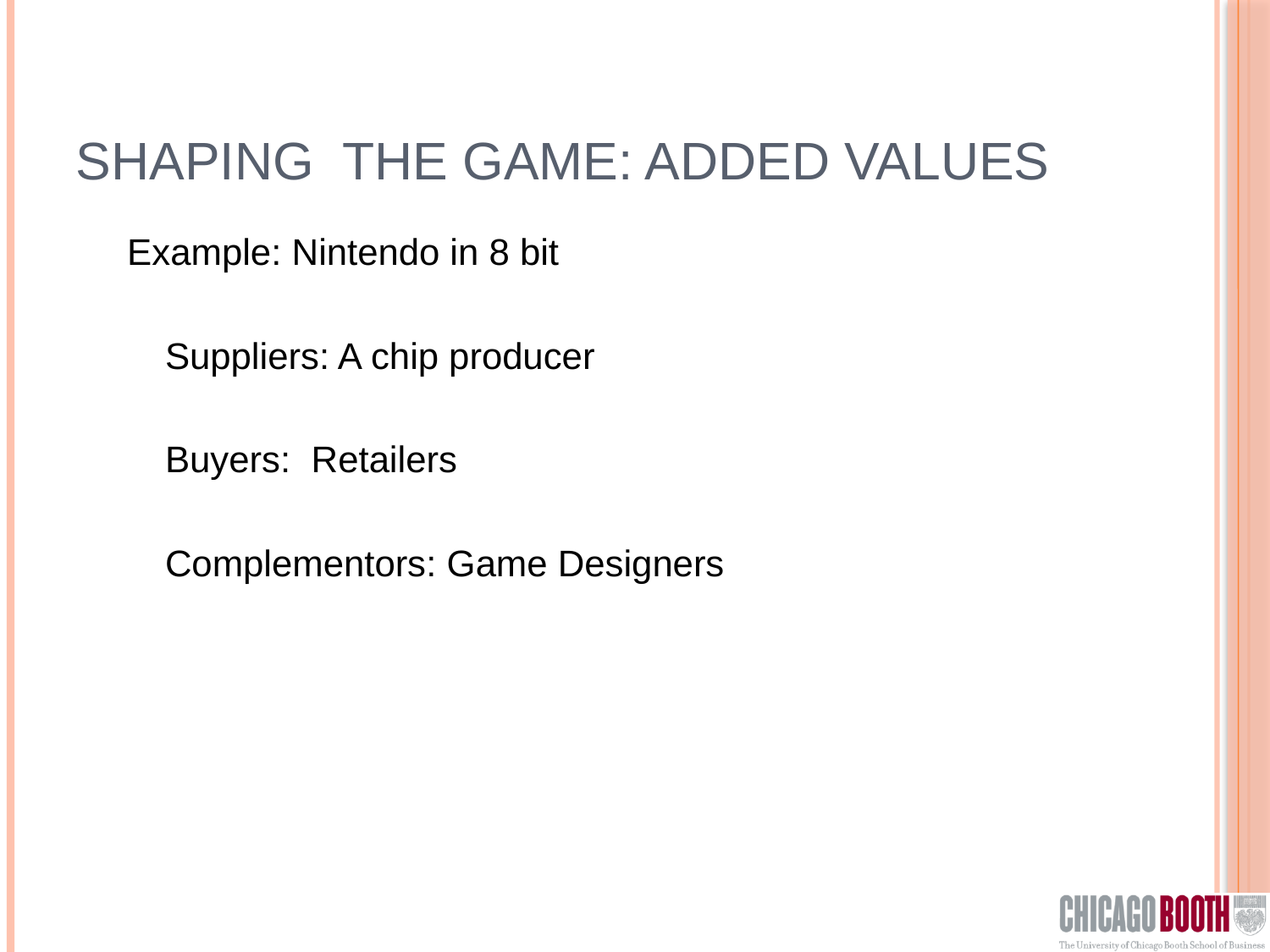

# Shaping  the game: Added Values
Example: Nintendo in 8 bit

	Suppliers: A chip producer

	Buyers:  Retailers

	Complementors: Game Designers